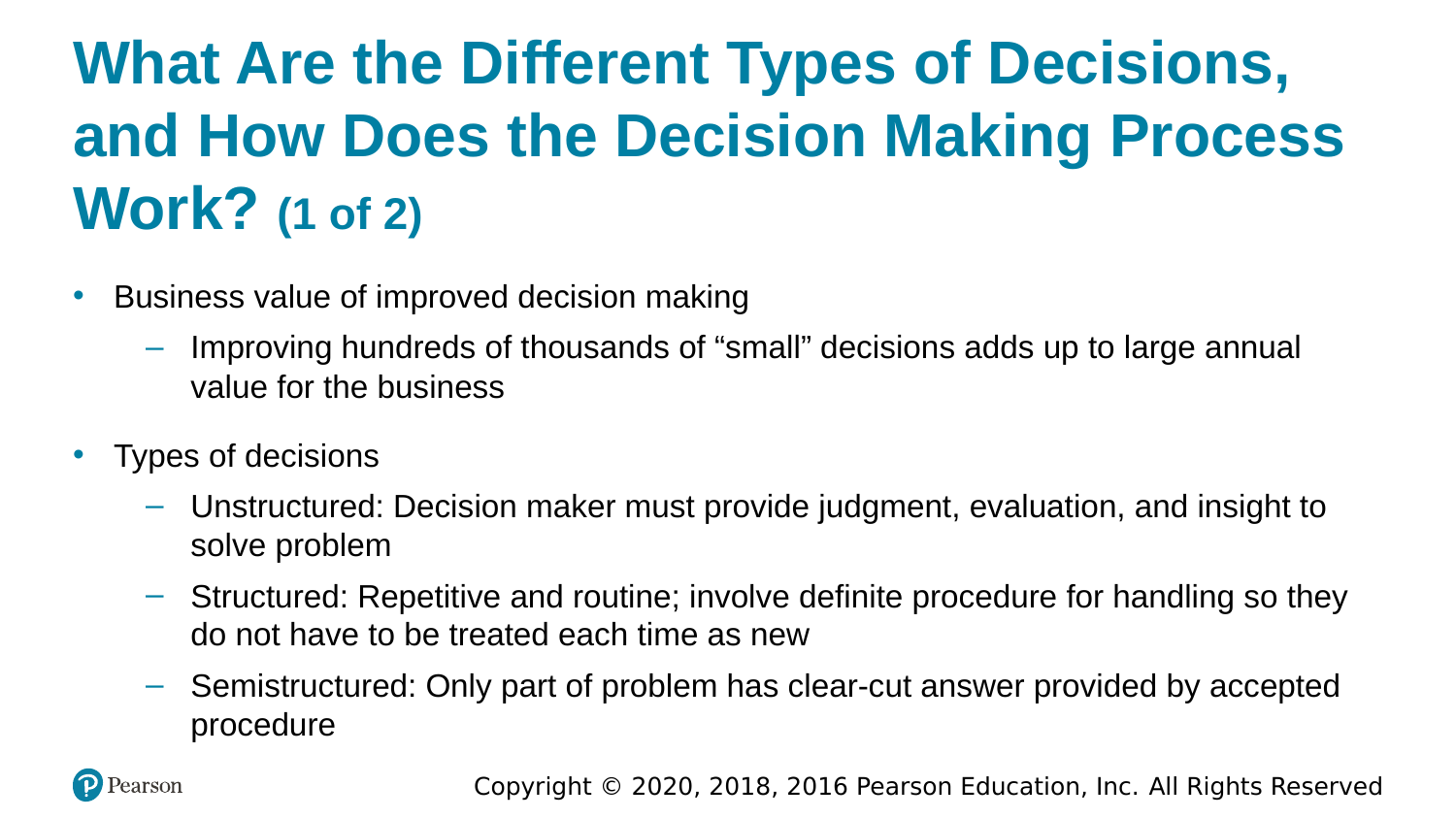

# What Are the Different Types of Decisions, and How Does the Decision Making Process Work? (1 of 2)
Business value of improved decision making
Improving hundreds of thousands of “small” decisions adds up to large annual value for the business
Types of decisions
Unstructured: Decision maker must provide judgment, evaluation, and insight to solve problem
Structured: Repetitive and routine; involve definite procedure for handling so they do not have to be treated each time as new
Semistructured: Only part of problem has clear-cut answer provided by accepted procedure